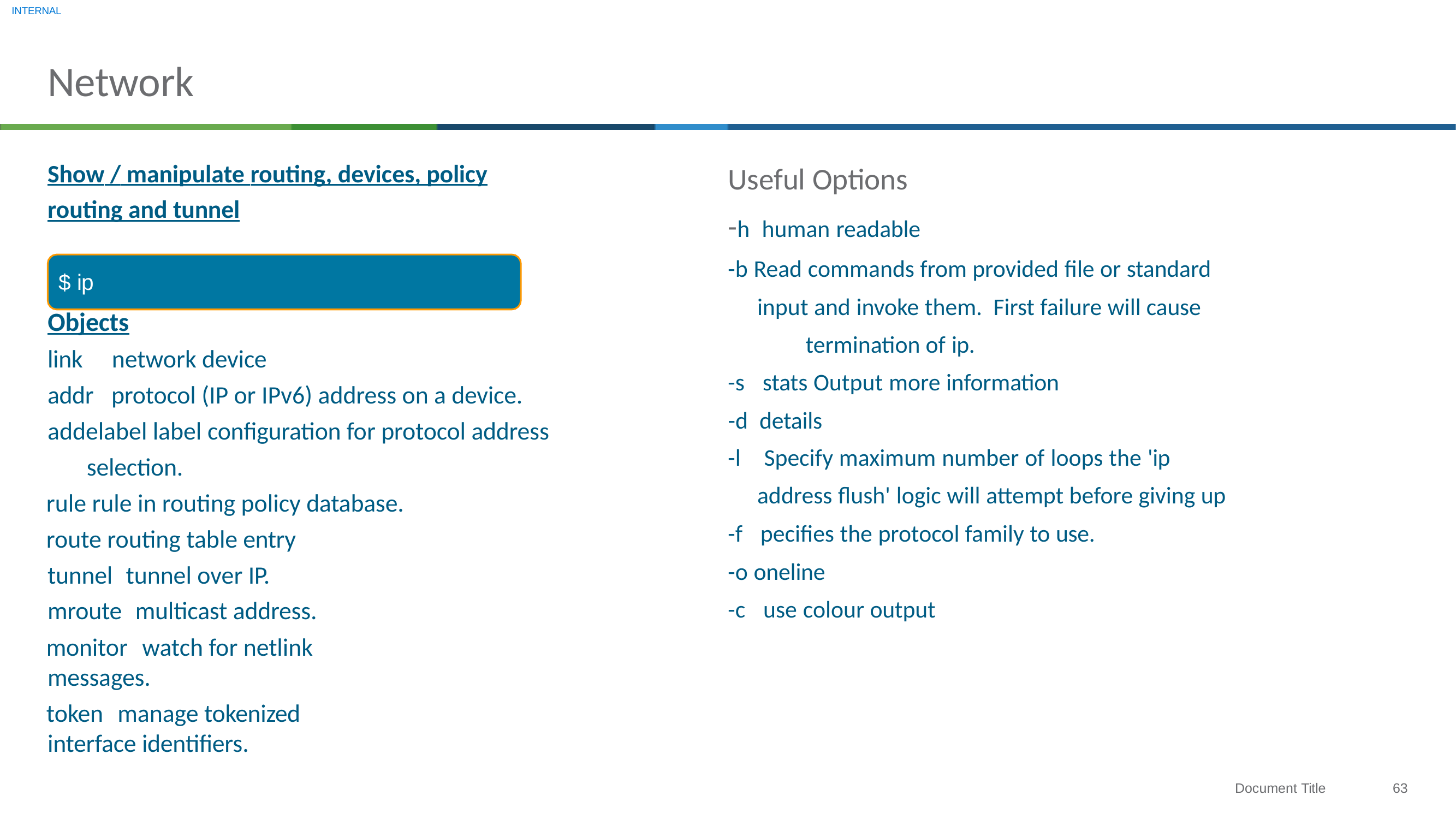

INTERNAL
# Network
Useful Options
-h  human readable
-b Read commands from provided file or standard
input and invoke them. First failure will cause
termination of ip.
-s	stats Output more information

-l	Specify maximum number of loops the 'ip
address flush' logic will attempt before giving up
-f	pecifies the protocol family to use.
Show / manipulate routing, devices, policy
routing and tunnel

$ ip
Objects
link
addr
network device
protocol (IP or IPv6) address on a device.
-d  details
addelabel label configuration for protocol address selection.
rule rule in routing policy database.
route routing table entry tunnel	tunnel over IP. mroute		multicast address.
monitor	watch for netlink messages.
token	manage tokenized interface identifiers.
-o oneline
-c	use colour output
63
Document Title